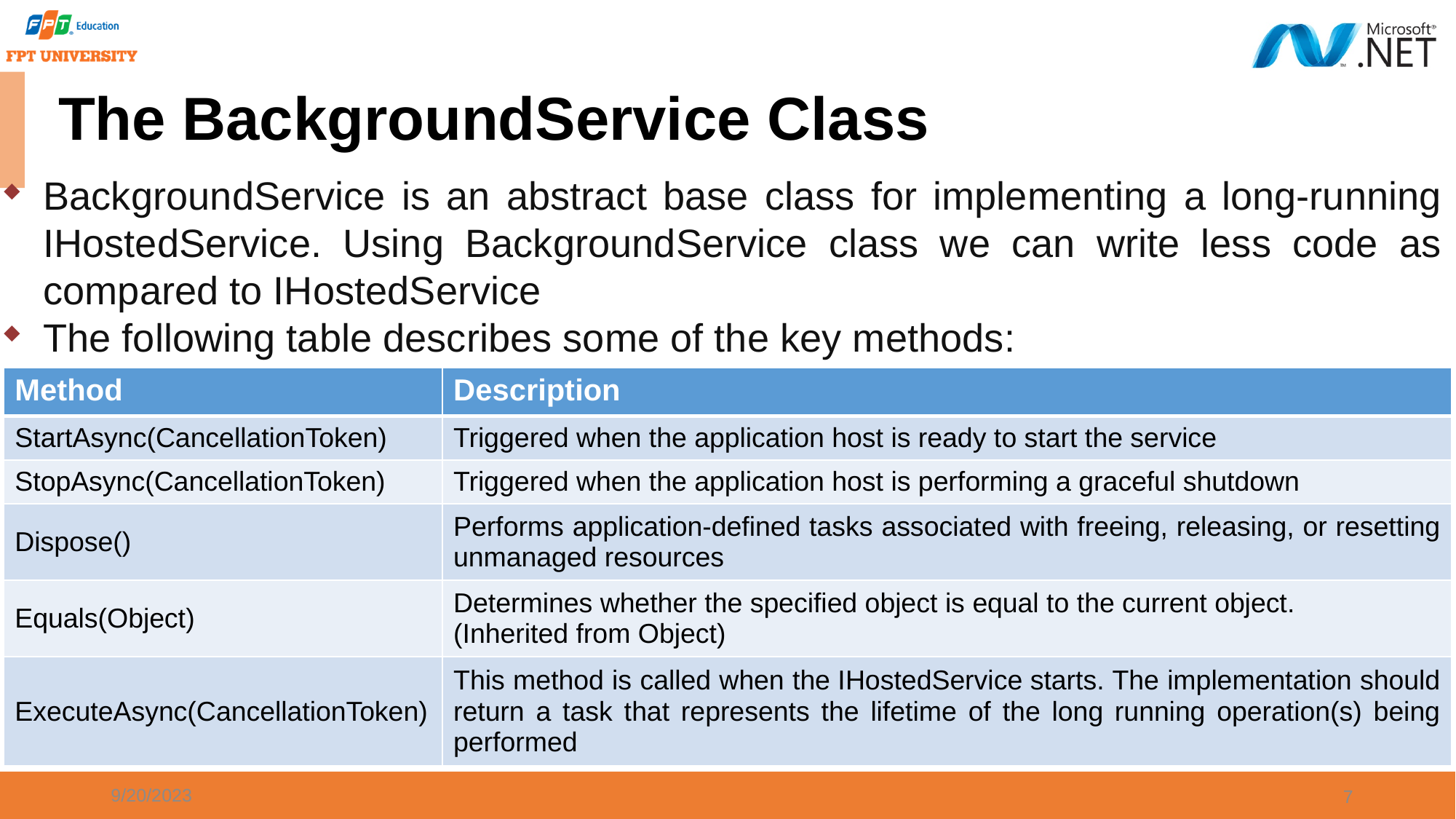

# The BackgroundService Class
BackgroundService is an abstract base class for implementing a long-running IHostedService. Using BackgroundService class we can write less code as compared to IHostedService
The following table describes some of the key methods:

| Method | Description |
| --- | --- |
| StartAsync(CancellationToken) | Triggered when the application host is ready to start the service |
| StopAsync(CancellationToken) | Triggered when the application host is performing a graceful shutdown |
| Dispose() | Performs application-defined tasks associated with freeing, releasing, or resetting unmanaged resources |
| Equals(Object) | Determines whether the specified object is equal to the current object. (Inherited from Object) |
| ExecuteAsync(CancellationToken) | This method is called when the IHostedService starts. The implementation should return a task that represents the lifetime of the long running operation(s) being performed |
9/20/2023
7